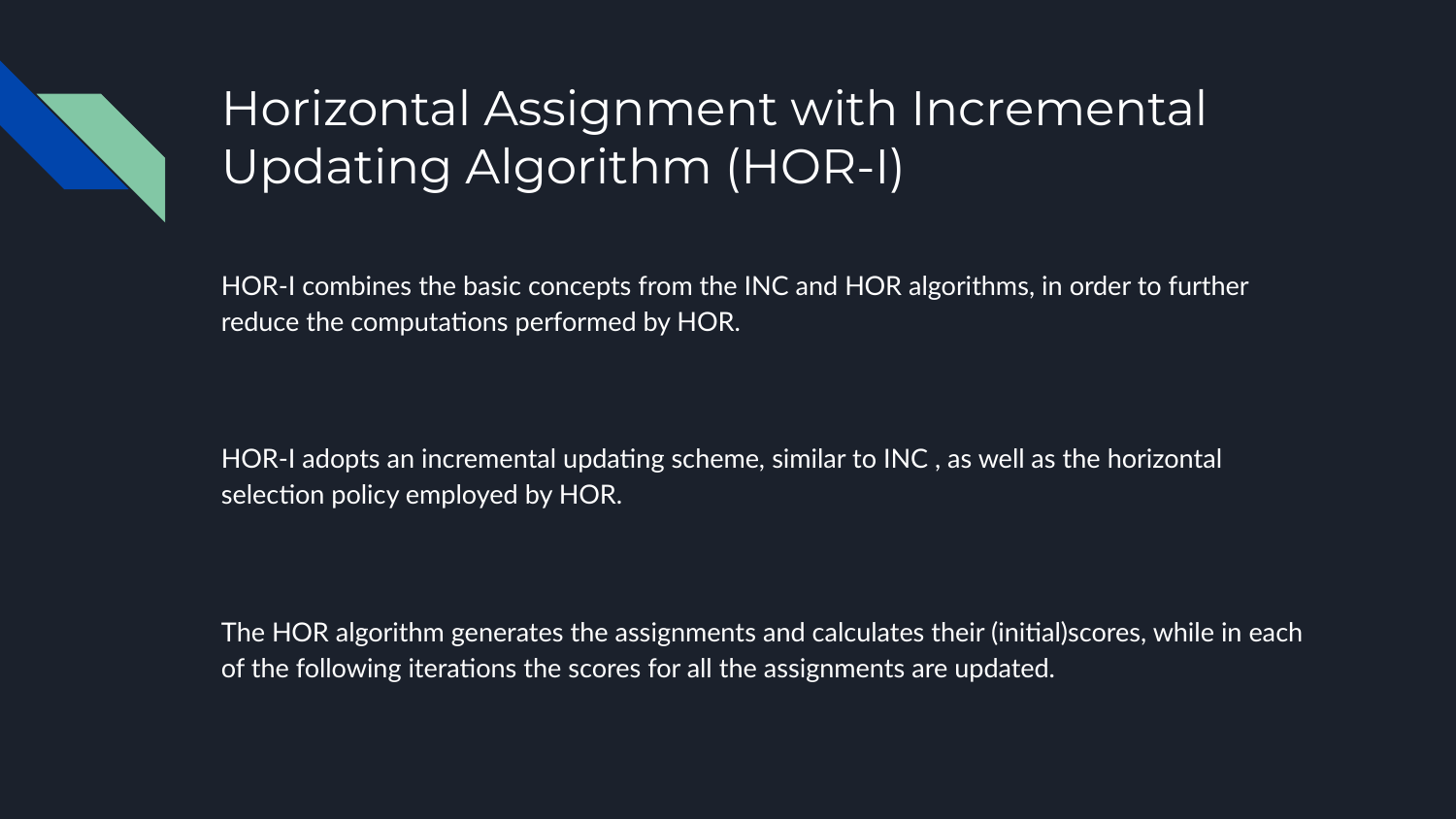

# Horizontal Assignment with Incremental
Updating Algorithm (HOR-I)

HOR-I combines the basic concepts from the INC and HOR algorithms, in order to further reduce the computations performed by HOR.

HOR-I adopts an incremental updating scheme, similar to INC , as well as the horizontal selection policy employed by HOR.

The HOR algorithm generates the assignments and calculates their (initial)scores, while in each of the following iterations the scores for all the assignments are updated.